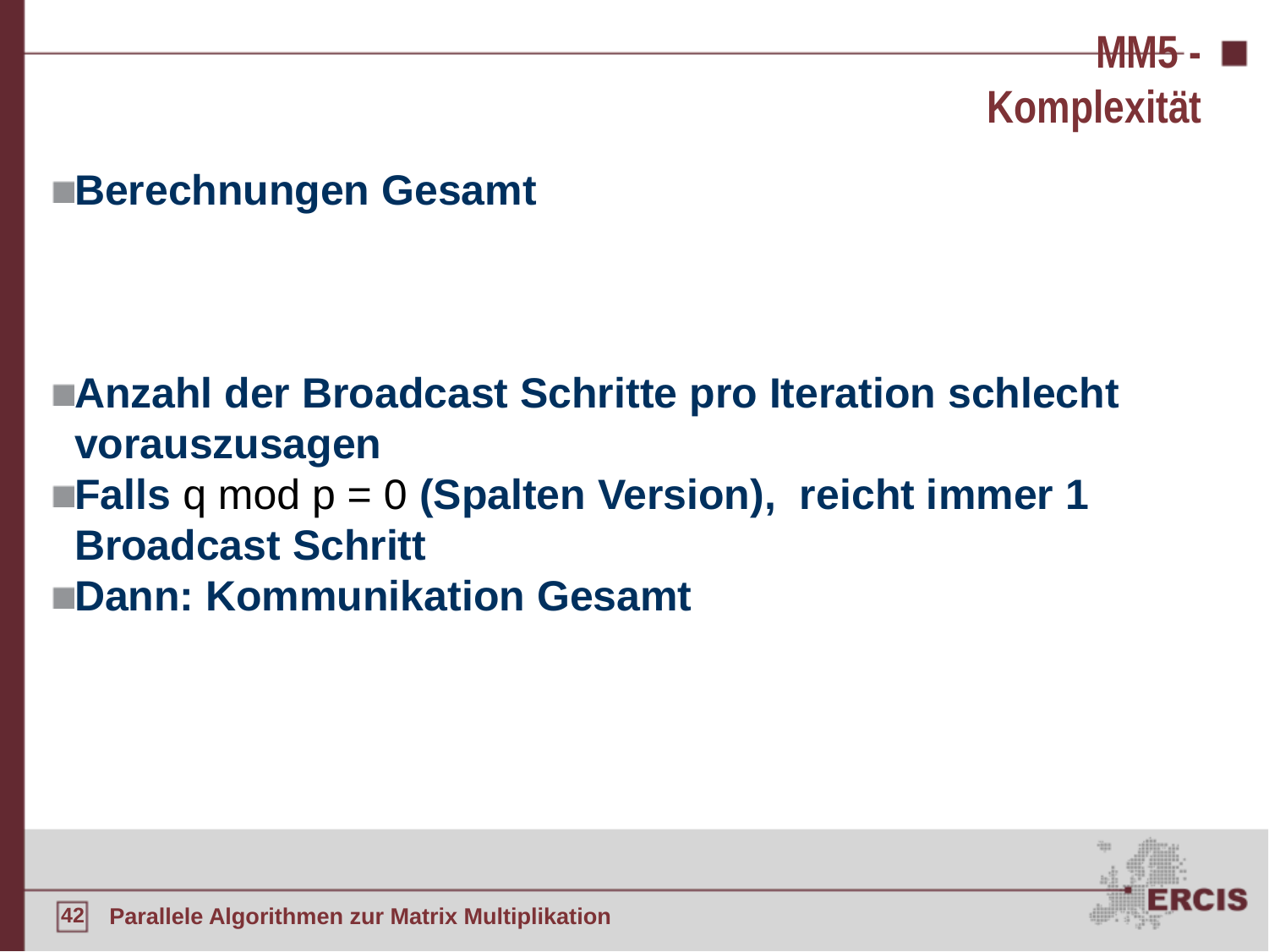

MM5 - Komplexität
Berechnungen Gesamt

Anzahl der Broadcast Schritte pro Iteration schlecht vorauszusagen
Falls q mod p = 0 (Spalten Version),  reicht immer 1 Broadcast Schritt
Dann: Kommunikation Gesamt